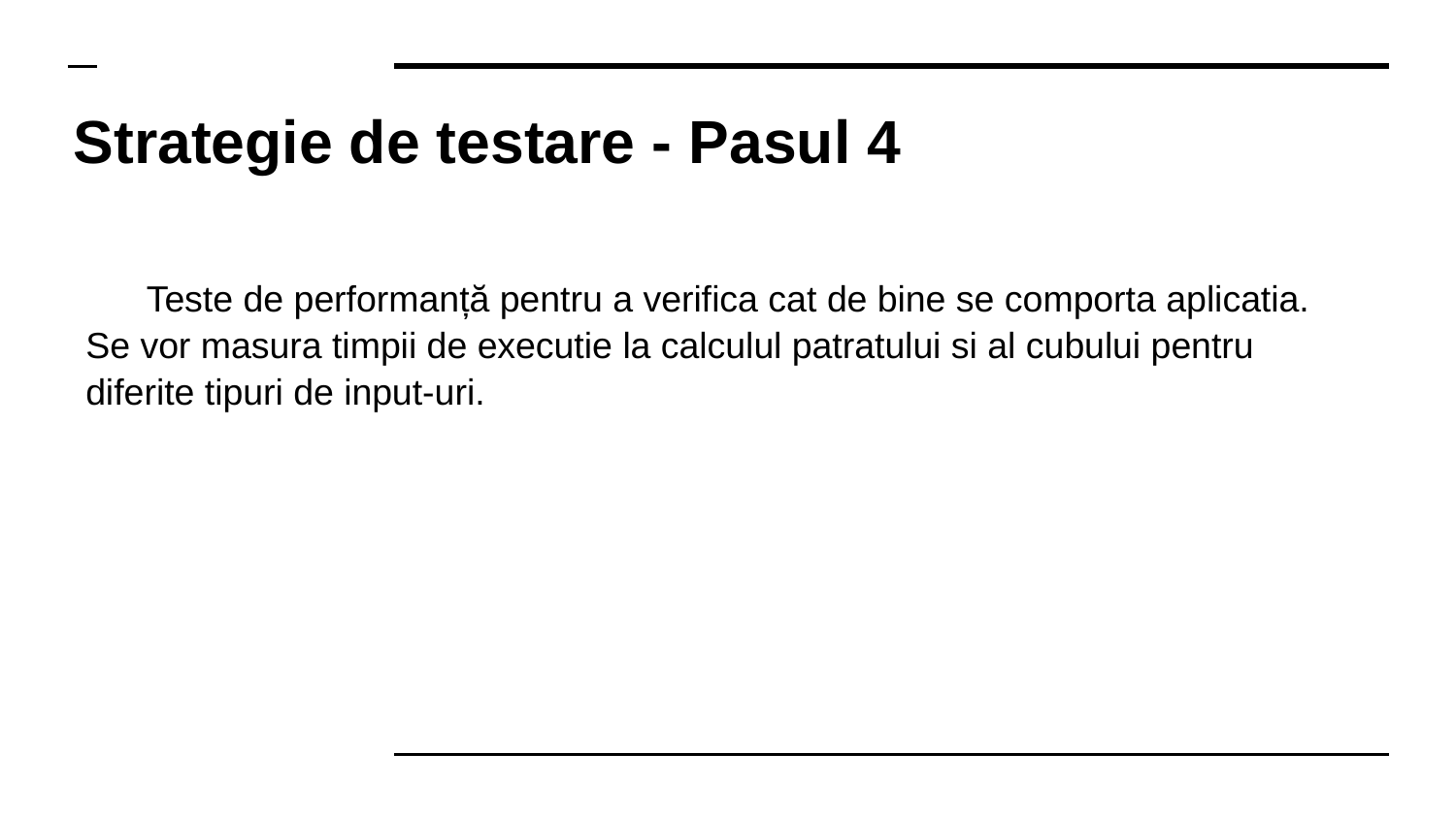

# Strategie de testare - Pasul 4
Teste de performanță pentru a verifica cat de bine se comporta aplicatia. Se vor masura timpii de executie la calculul patratului si al cubului pentru diferite tipuri de input-uri.